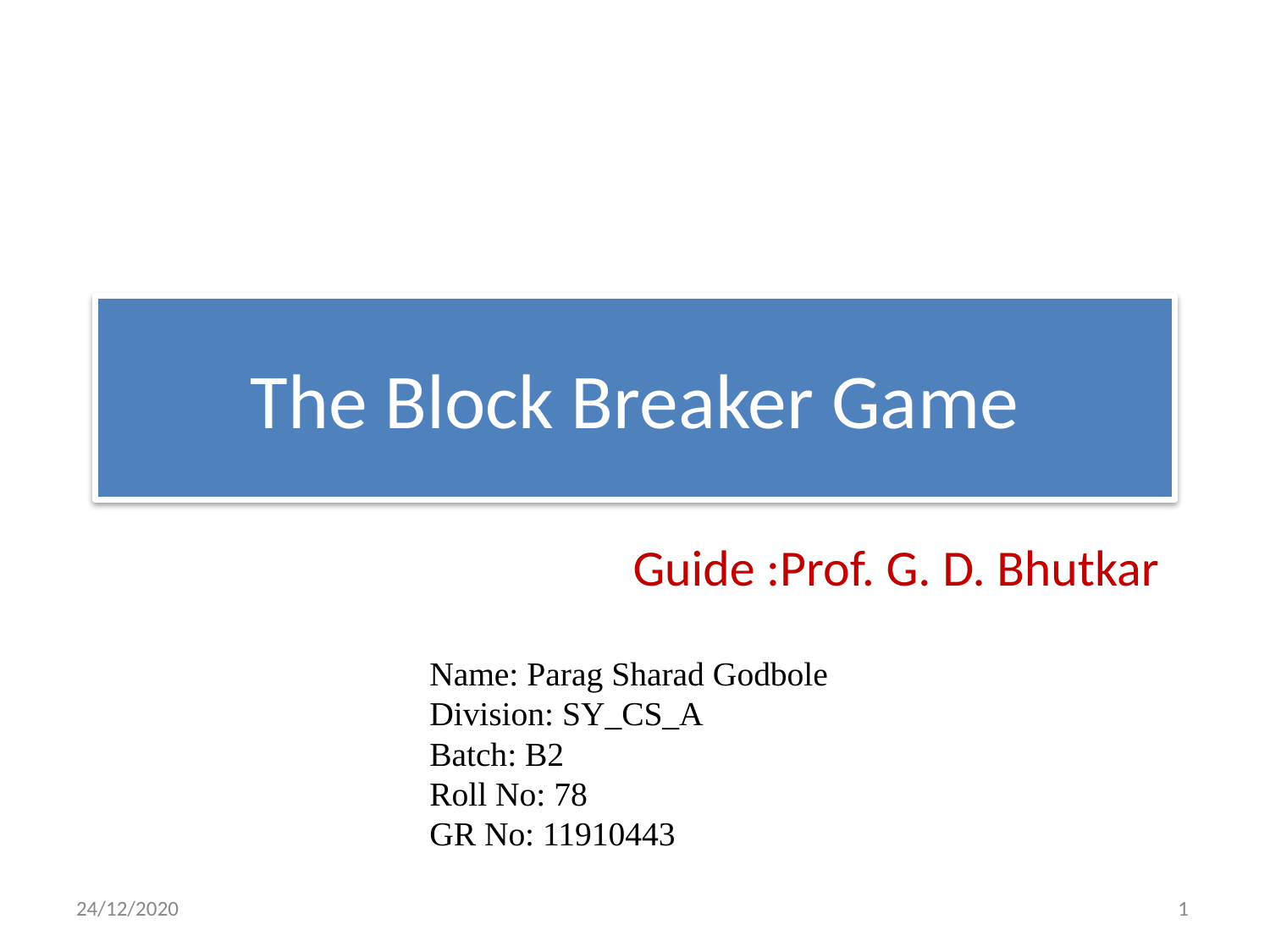

# The Block Breaker Game
Guide :Prof. G. D. Bhutkar
Name: Parag Sharad Godbole
Division: SY_CS_A
Batch: B2
Roll No: 78
GR No: 11910443
24/12/2020
1